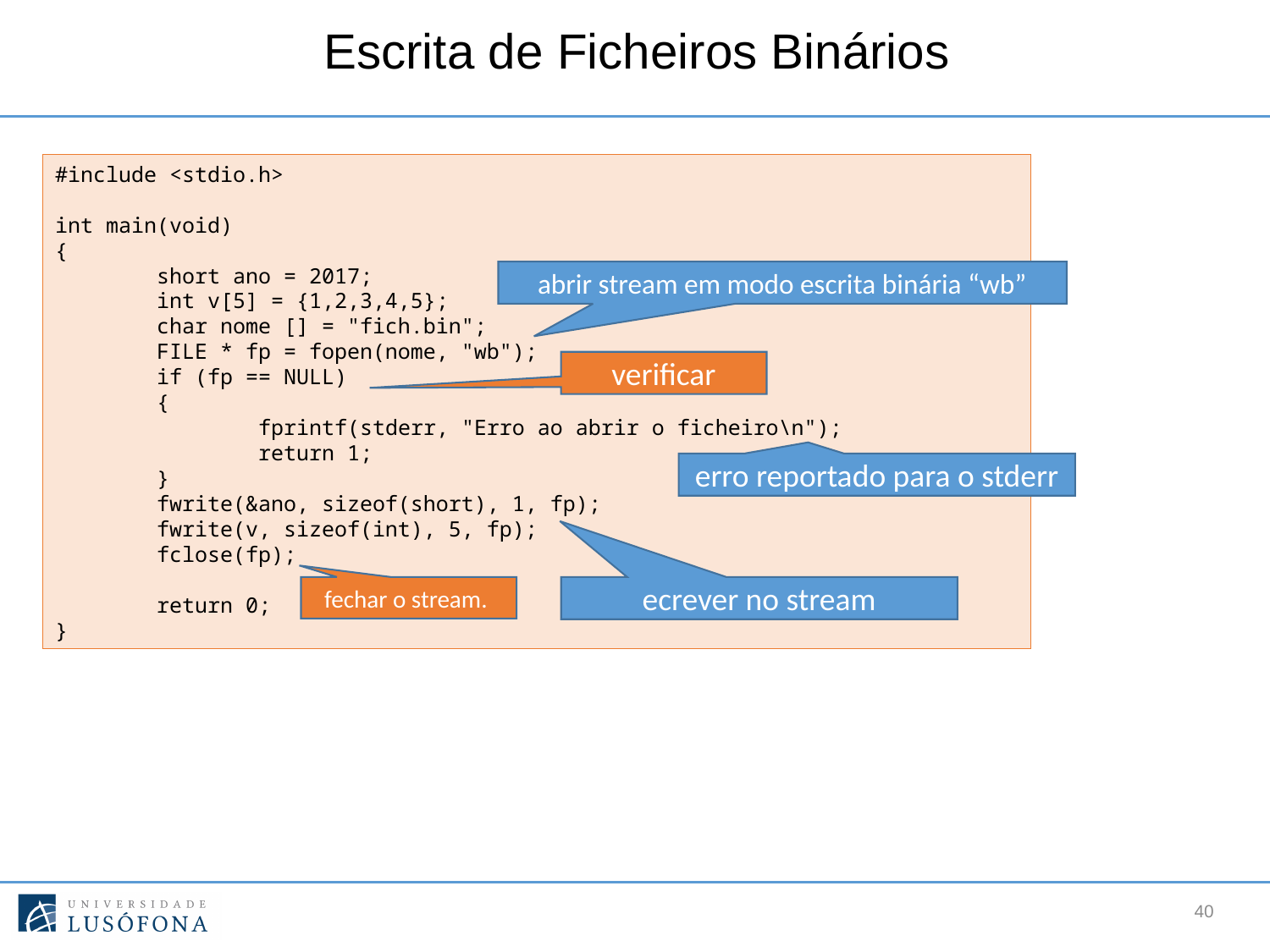

# Escrita de Ficheiros Binários
#include <stdio.h>

int main(void)
{
        short ano = 2017;
        int v[5] = {1,2,3,4,5};
        char nome [] = "fich.bin";
        FILE * fp = fopen(nome, "wb");
        if (fp == NULL)
        {
                fprintf(stderr, "Erro ao abrir o ficheiro\n");
                return 1;
        }
        fwrite(&ano, sizeof(short), 1, fp);
        fwrite(v, sizeof(int), 5, fp);
        fclose(fp);

        return 0;
}
abrir stream em modo escrita binária “wb”
verificar
erro reportado para o stderr
fechar o stream.
ecrever no stream
40